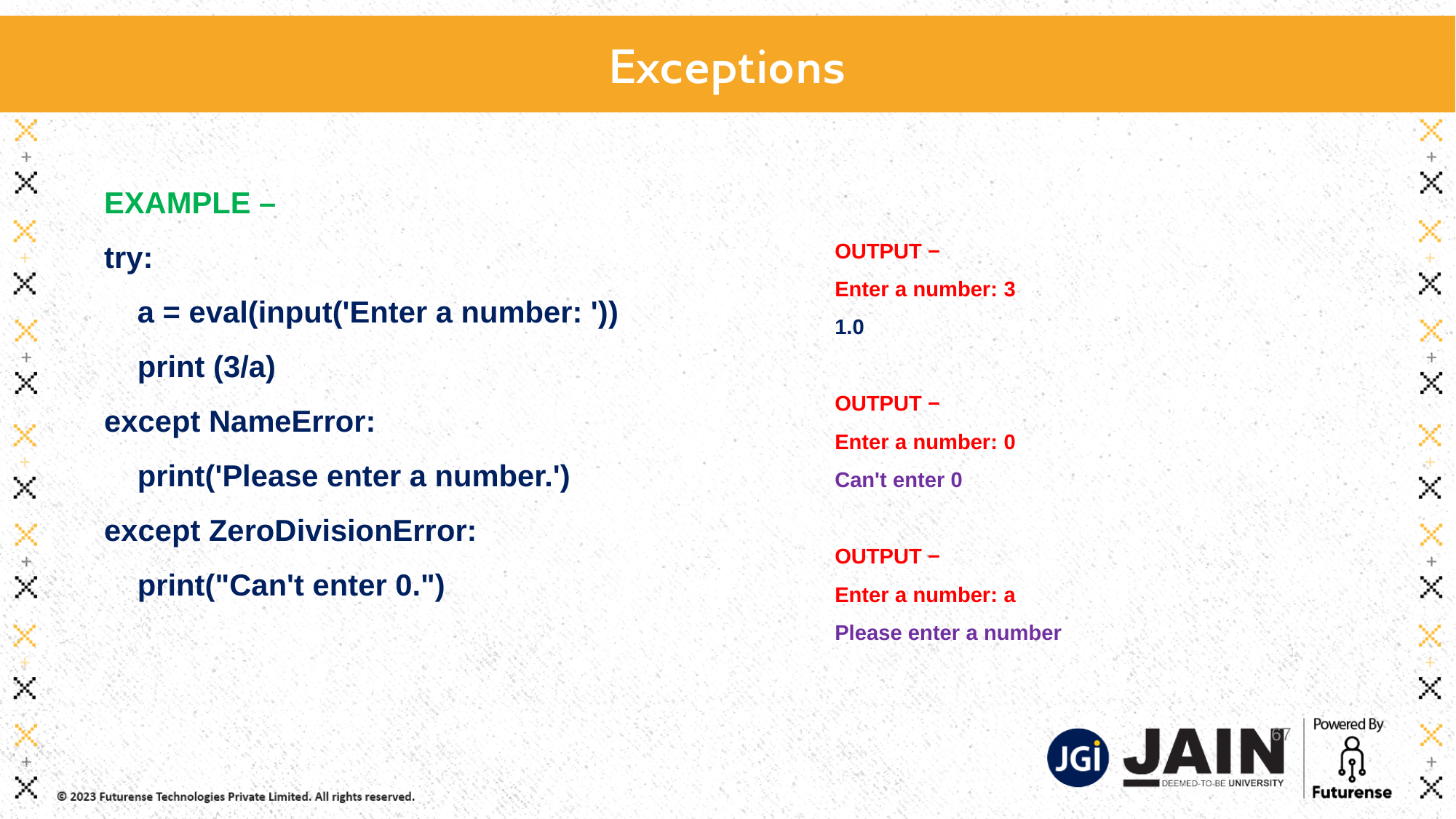

Exceptions
EXAMPLE –
try:
    a = eval(input('Enter a number: '))
    print (3/a)
except NameError:
    print('Please enter a number.')
except ZeroDivisionError:
    print("Can't enter 0.")

OUTPUT −
Enter a number: 3
1.0

OUTPUT −
Enter a number: 0
Can't enter 0

OUTPUT −
Enter a number: a
Please enter a number
67